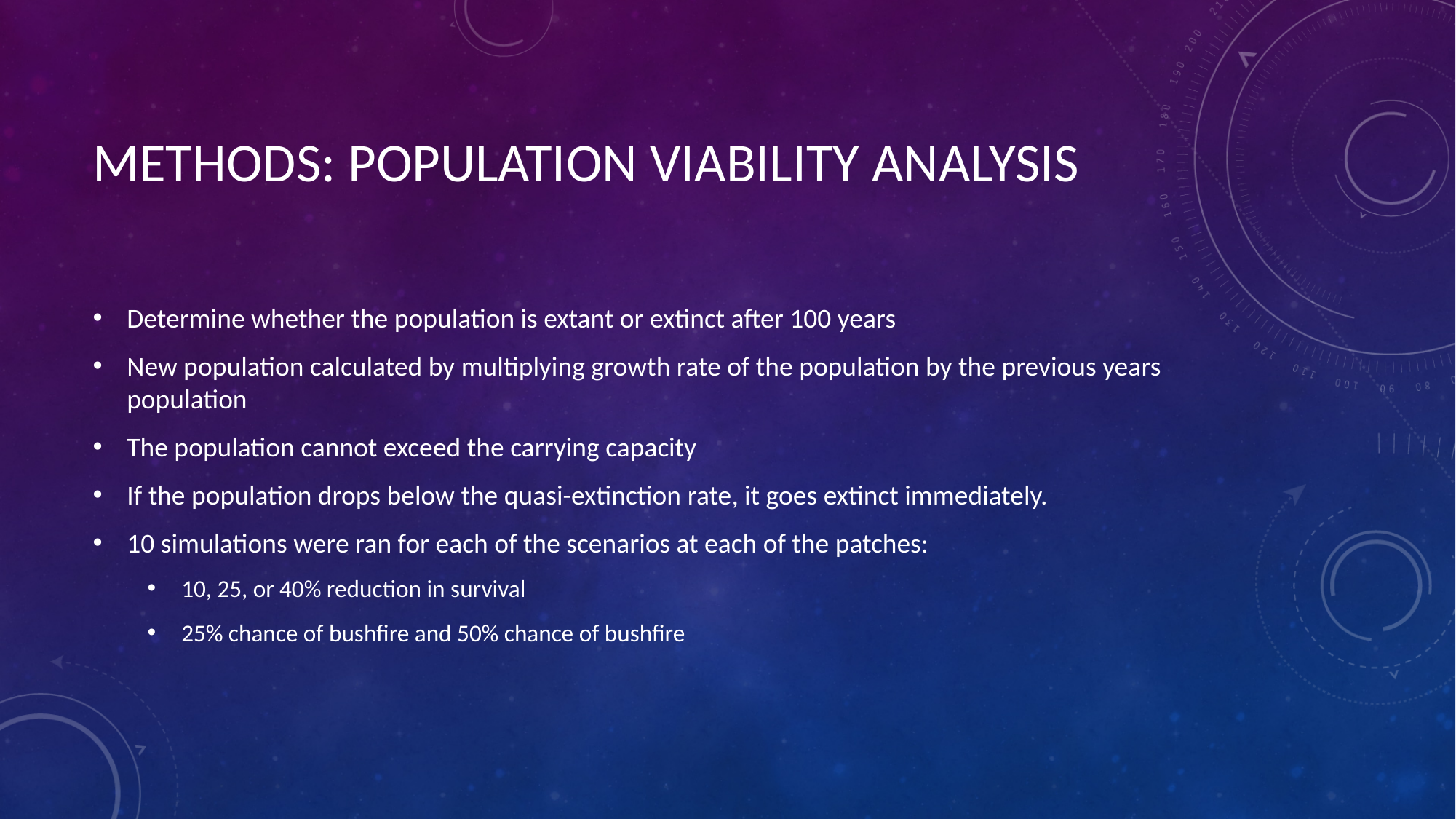

# Methods: population viability analysis
Determine whether the population is extant or extinct after 100 years
New population calculated by multiplying growth rate of the population by the previous years population
The population cannot exceed the carrying capacity
If the population drops below the quasi-extinction rate, it goes extinct immediately.
10 simulations were ran for each of the scenarios at each of the patches:
10, 25, or 40% reduction in survival
25% chance of bushfire and 50% chance of bushfire